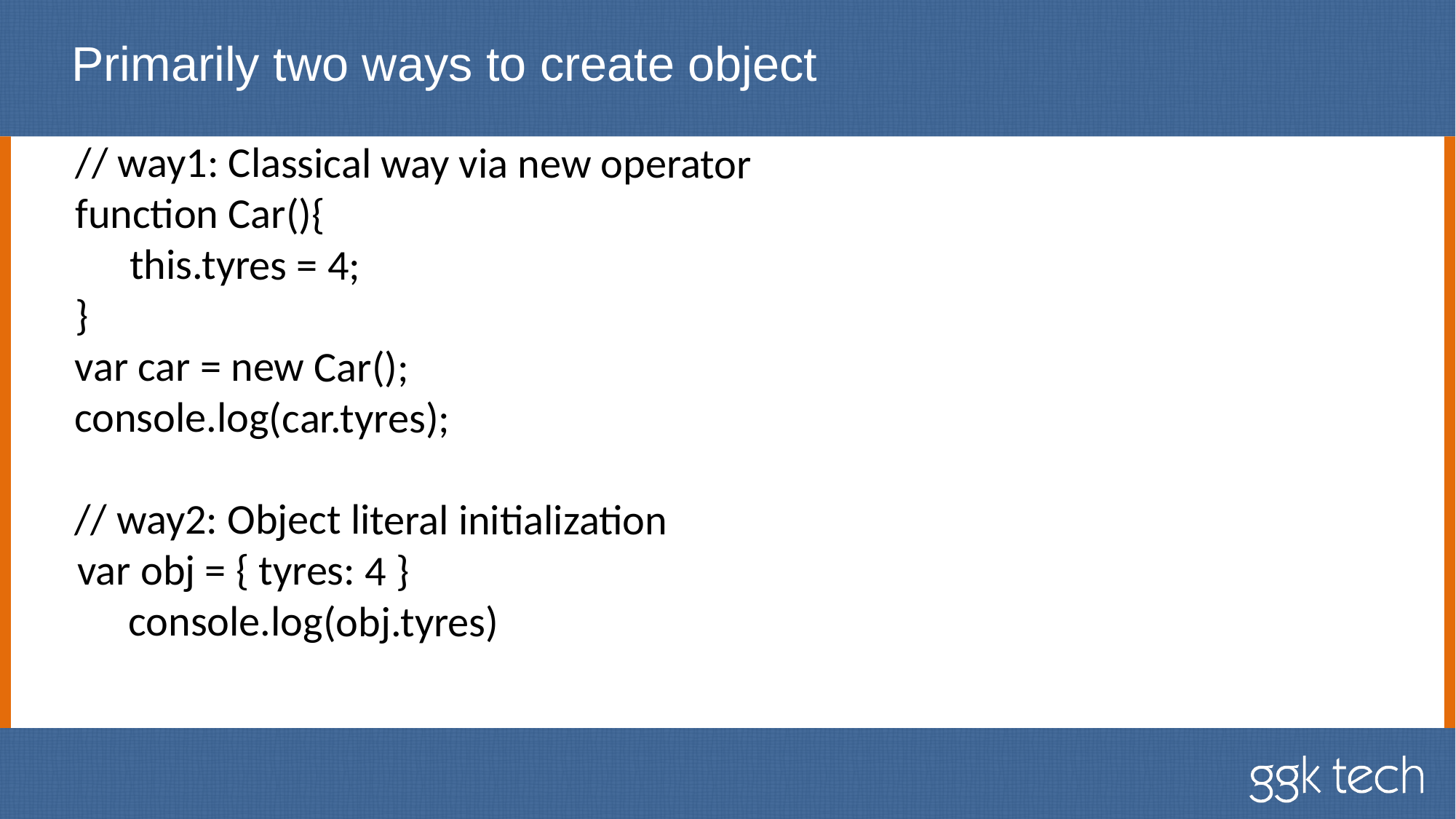

# Primarily two ways to create object
// way1: Classical way via new operator
function Car(){
this.tyres = 4;
}
var car = new Car();
console.log(car.tyres);

// way2: Object literal initialization
      var obj = { tyres: 4 }
	console.log(obj.tyres)